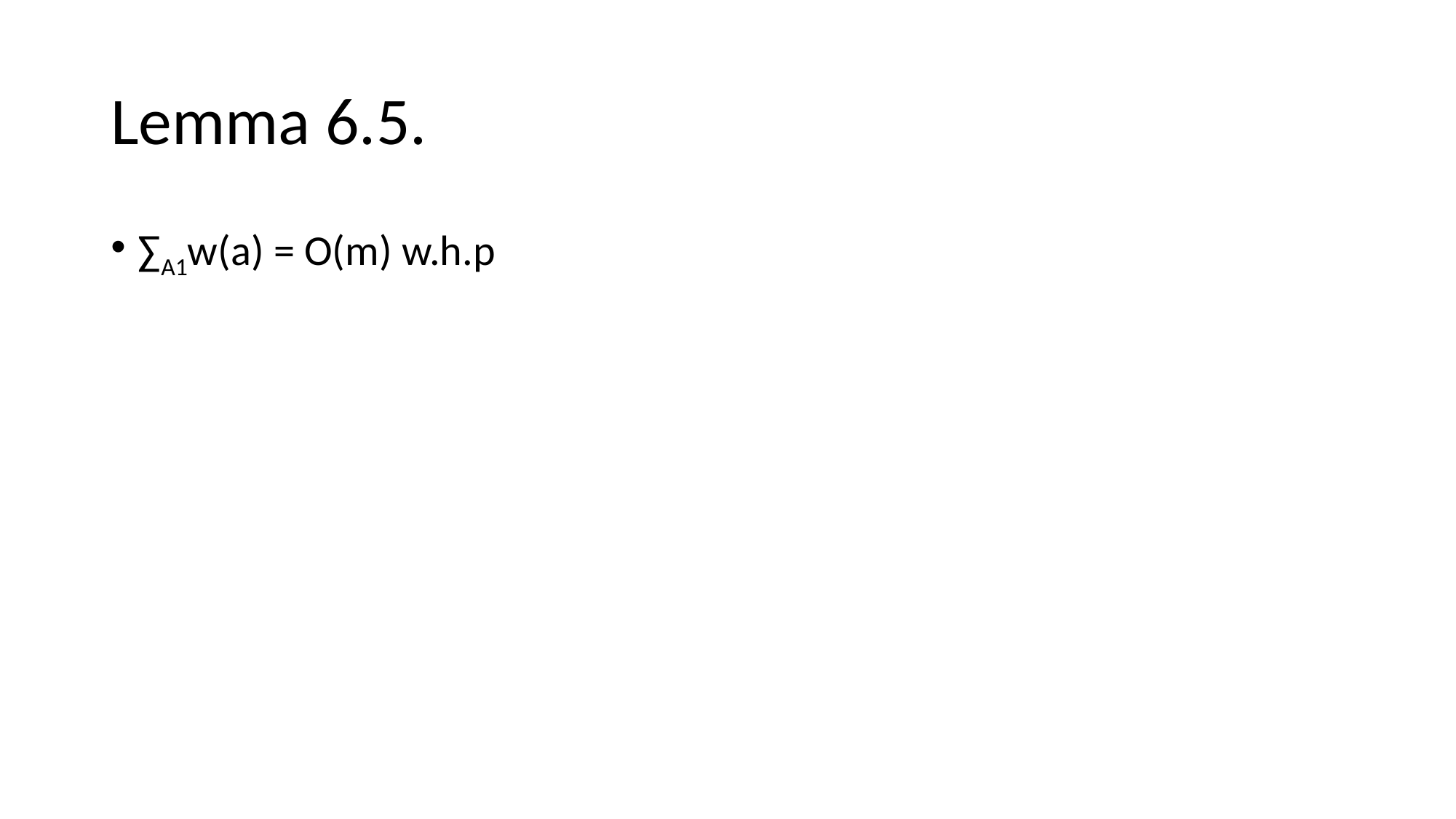

# Lemma 6.5.
∑A1w(a) = O(m) w.h.p